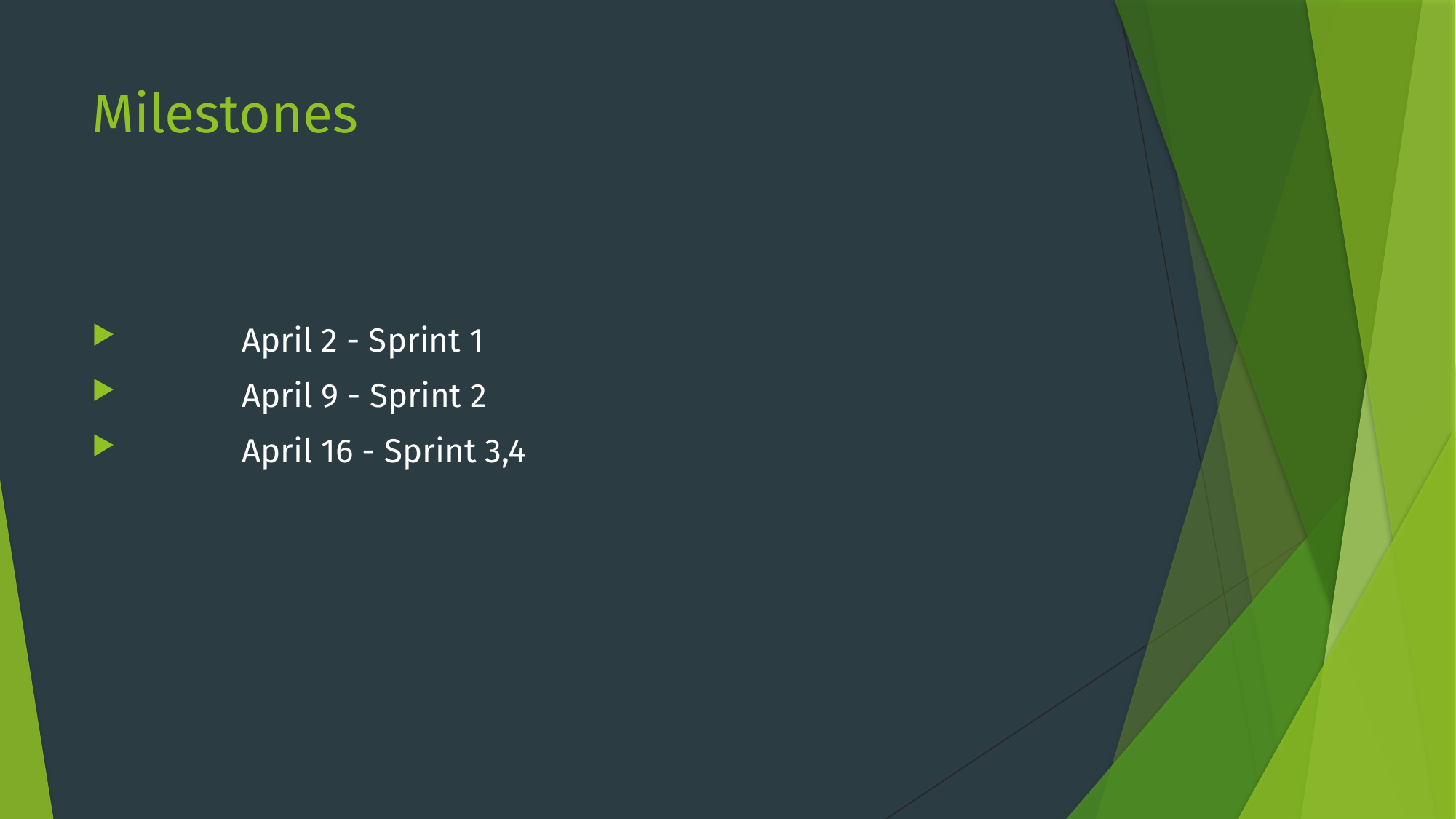

# Milestones

	April 2 - Sprint 1
	April 9 - Sprint 2
	April 16 - Sprint 3,4